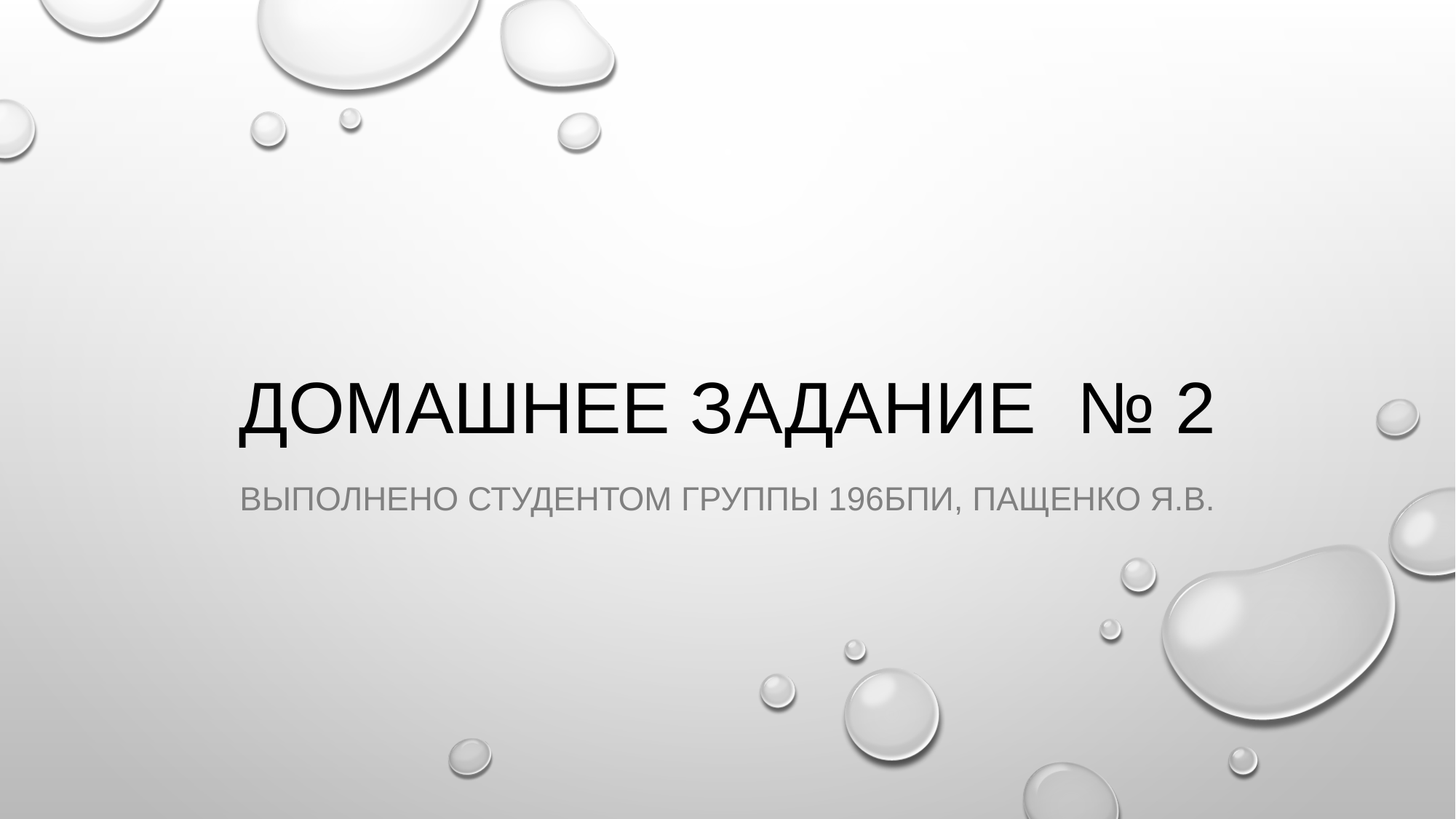

# Домашнее задание  № 2
Выполнено студентом группы 196БПИ, Пащенко Я.В.